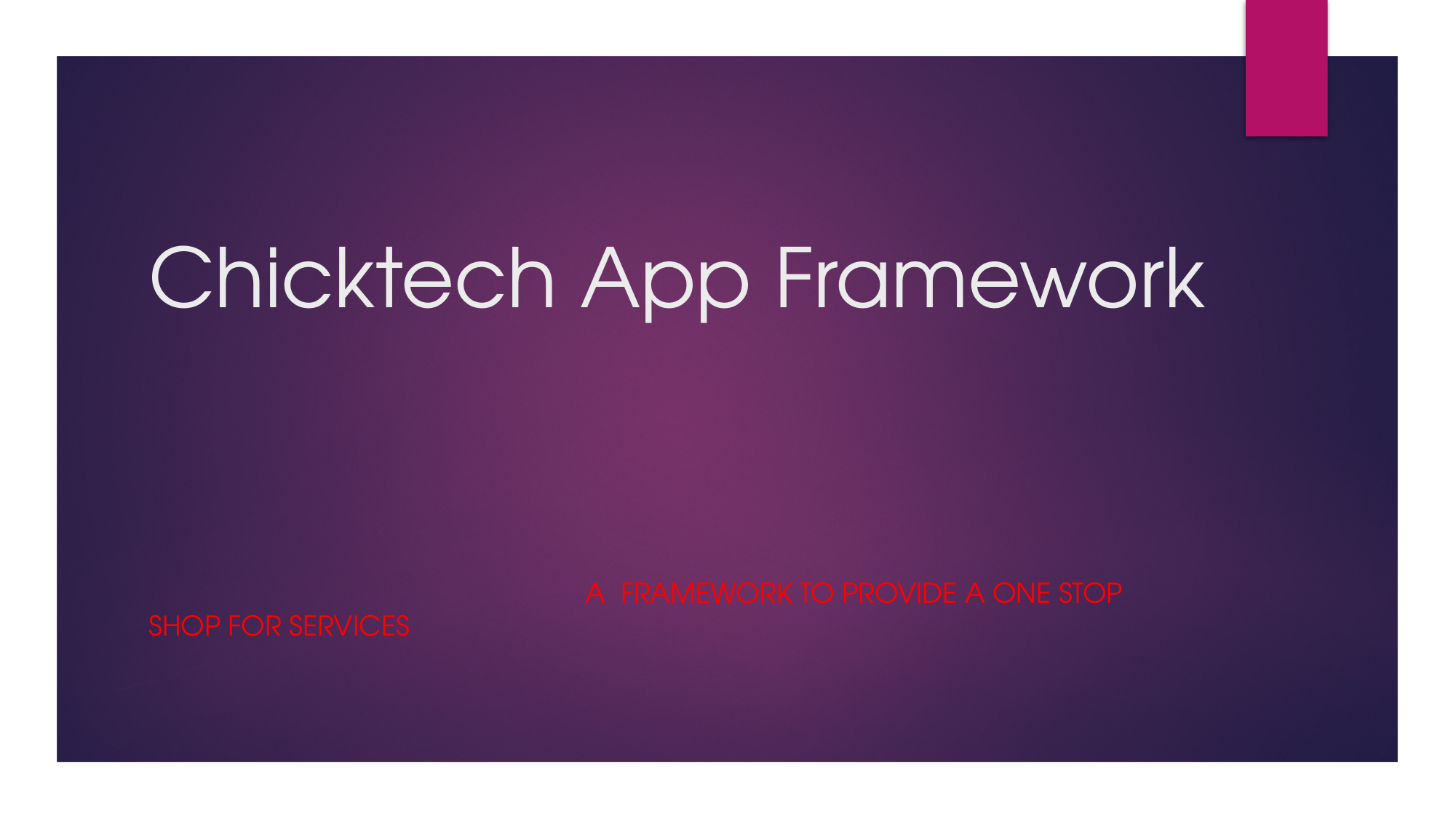

# Chicktech App Framework
				A  FRAMEWORK TO PROVIDE A ONE STOP SHOP FOR SERVICES